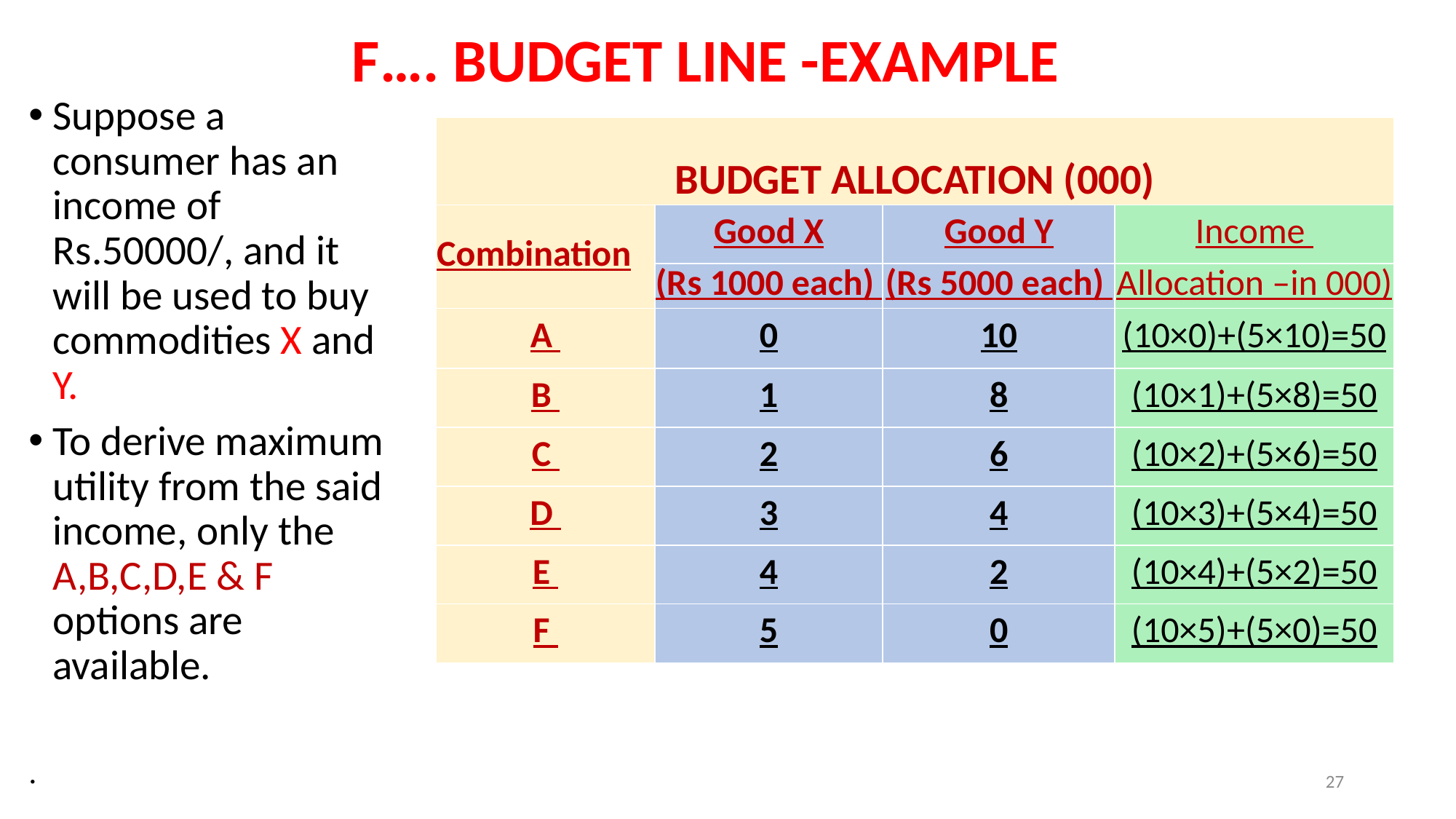

# F…. BUDGET LINE -EXAMPLE
Suppose a consumer has an income of Rs.50000/, and it will be used to buy commodities X and Y.
To derive maximum utility from the said income, only the A,B,C,D,E & F options are available.

.
| BUDGET ALLOCATION (000) |  |  |  |
| --- | --- | --- | --- |
| Combination | Good X | Good Y | Income |
|  | (Rs 1000 each) | (Rs 5000 each) | Allocation –in 000) |
| A | 0 | 10 | (10×0)+(5×10)=50 |
| B | 1 | 8 | (10×1)+(5×8)=50 |
| C | 2 | 6 | (10×2)+(5×6)=50 |
| D | 3 | 4 | (10×3)+(5×4)=50 |
| E | 4 | 2 | (10×4)+(5×2)=50 |
| F | 5 | 0 | (10×5)+(5×0)=50 |
27